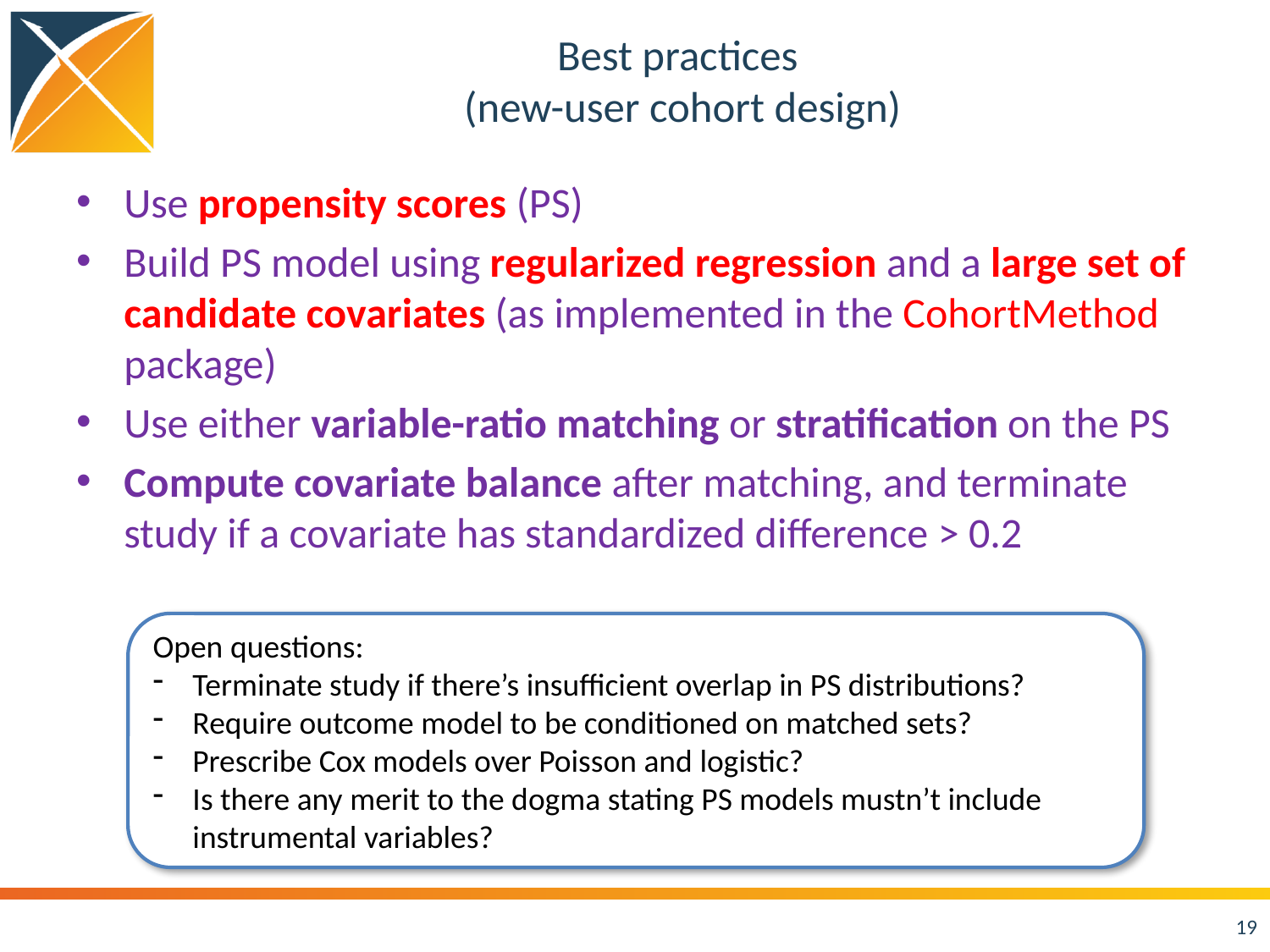

# Best practices (new-user cohort design)
Use propensity scores (PS)
Build PS model using regularized regression and a large set of candidate covariates (as implemented in the CohortMethod package)
Use either variable-ratio matching or stratification on the PS
Compute covariate balance after matching, and terminate study if a covariate has standardized difference > 0.2

Open questions:
Terminate study if there’s insufficient overlap in PS distributions?
Require outcome model to be conditioned on matched sets?
Prescribe Cox models over Poisson and logistic?
Is there any merit to the dogma stating PS models mustn’t include instrumental variables?
19